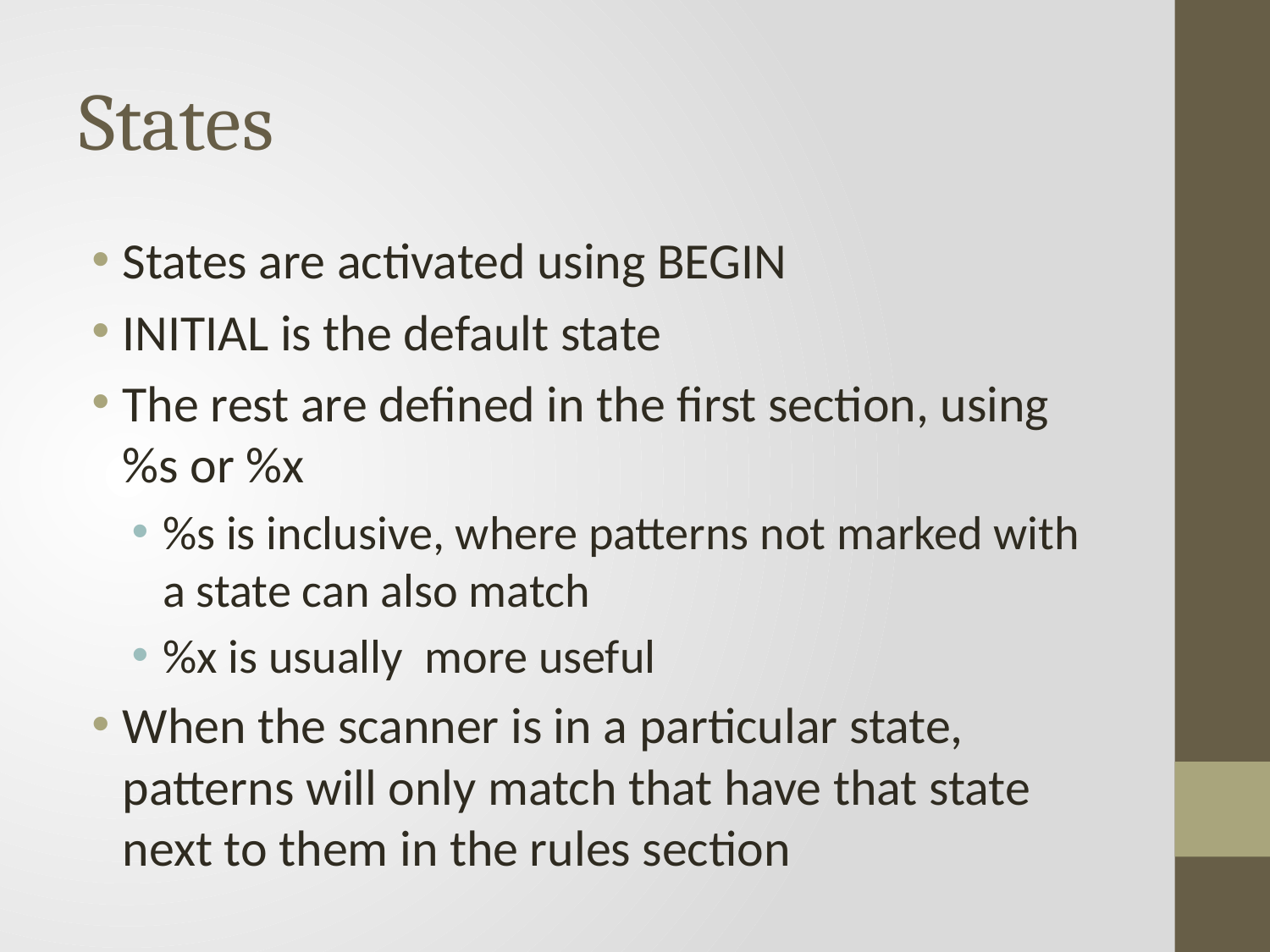

# States
States are activated using BEGIN
INITIAL is the default state
The rest are defined in the first section, using %s or %x
%s is inclusive, where patterns not marked with a state can also match
%x is usually  more useful
When the scanner is in a particular state, patterns will only match that have that state next to them in the rules section